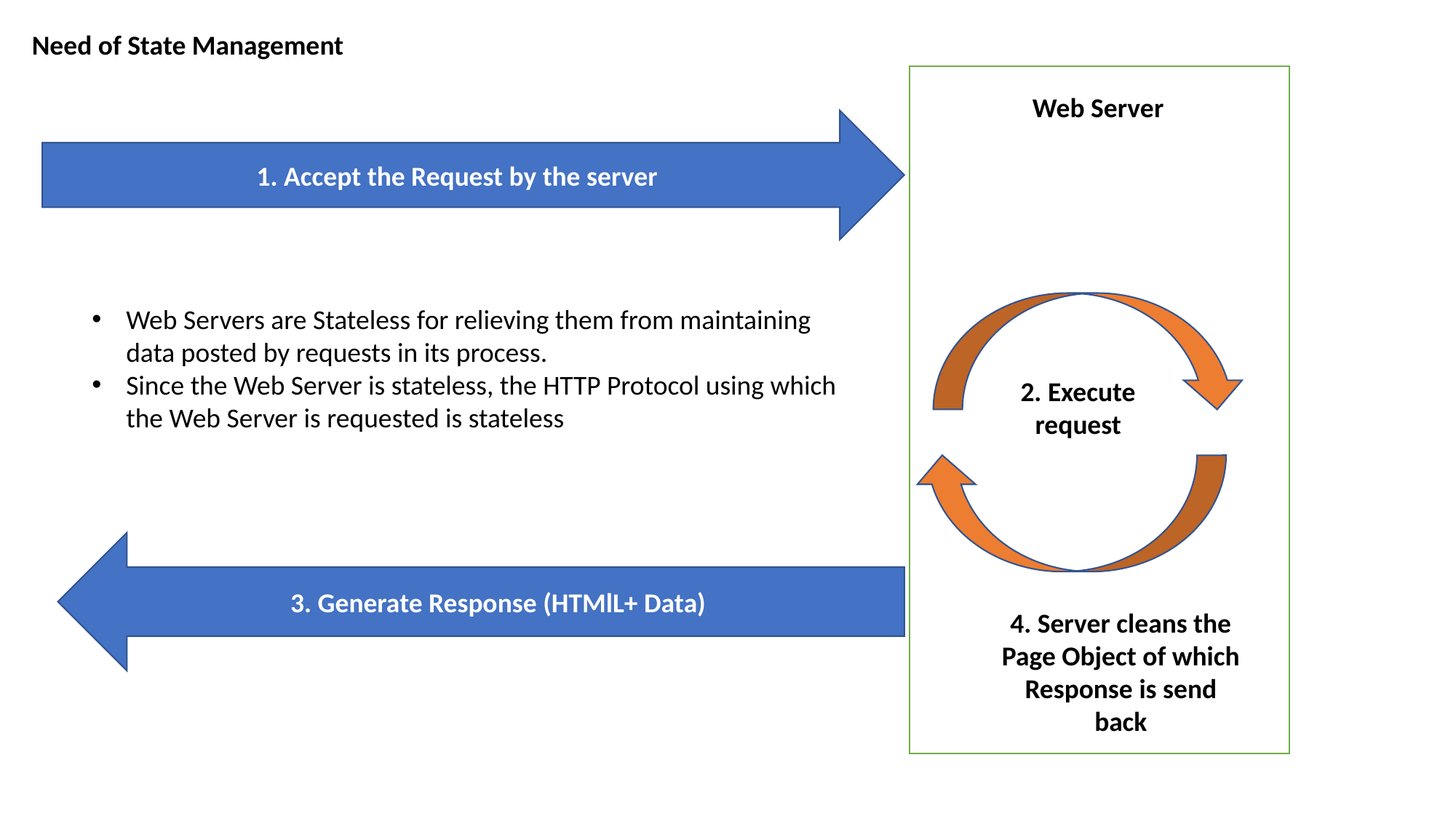

Need of State Management

Web Server
1. Accept the Request by the server

Web Servers are Stateless for relieving them from maintaining data posted by requests in its process.
Since the Web Server is stateless, the HTTP Protocol using which the Web Server is requested is stateless
2. Execute request

3. Generate Response (HTMlL+ Data)
4. Server cleans the Page Object of which Response is send back